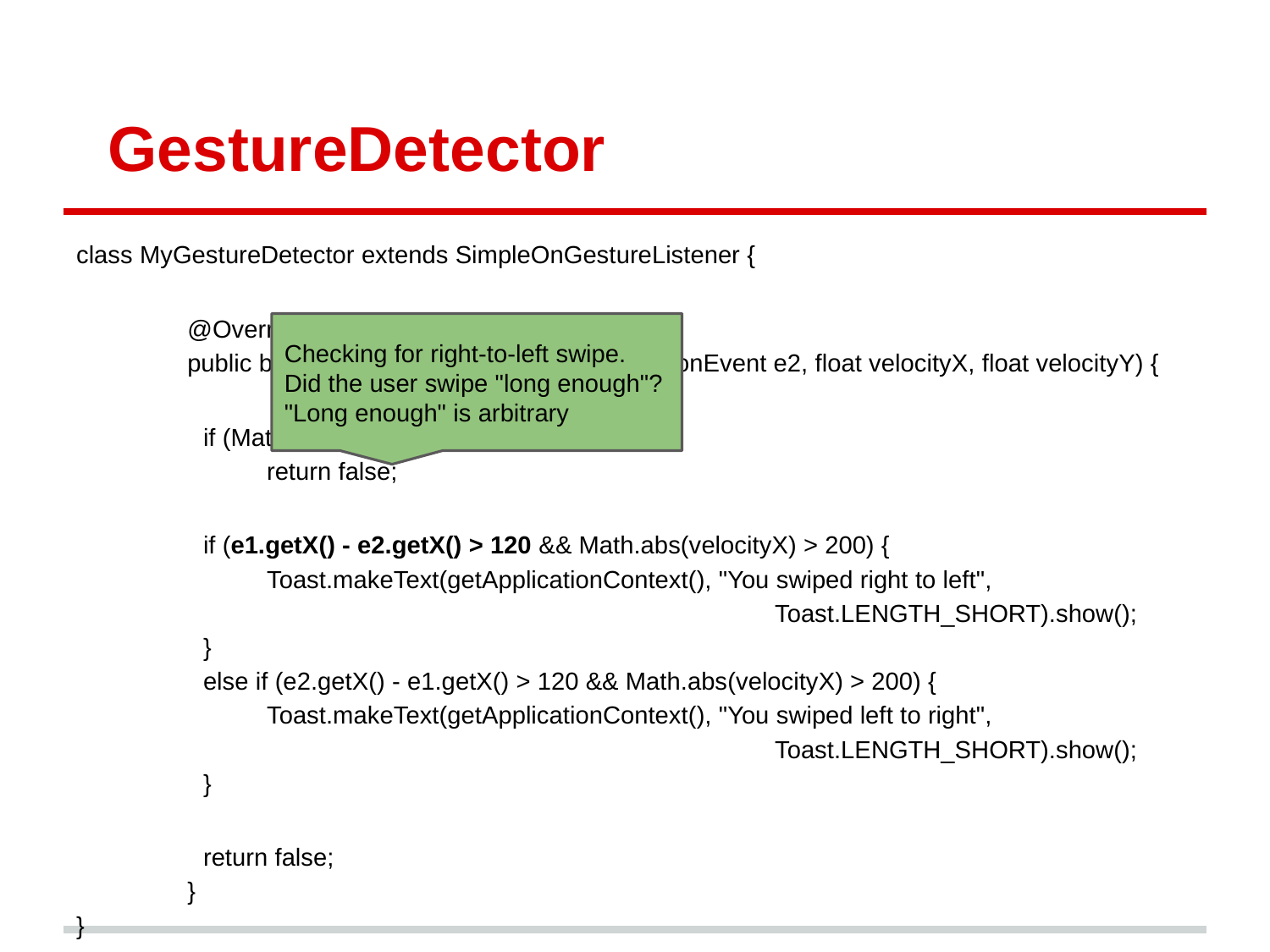

# GestureDetector
class MyGestureDetector extends SimpleOnGestureListener {

@Override
public boolean onFling(MotionEvent e1, MotionEvent e2, float velocityX, float velocityY) {

if (Math.abs(e1.getY() - e2.getY()) > 250)
return false;

if (e1.getX() - e2.getX() > 120 && Math.abs(velocityX) > 200) {
Toast.makeText(getApplicationContext(), "You swiped right to left",
Toast.LENGTH_SHORT).show();
}
else if (e2.getX() - e1.getX() > 120 && Math.abs(velocityX) > 200) {
Toast.makeText(getApplicationContext(), "You swiped left to right",
Toast.LENGTH_SHORT).show();
}

return false;
}
}

Checking for right-to-left swipe. Did the user swipe "long enough"? "Long enough" is arbitrary